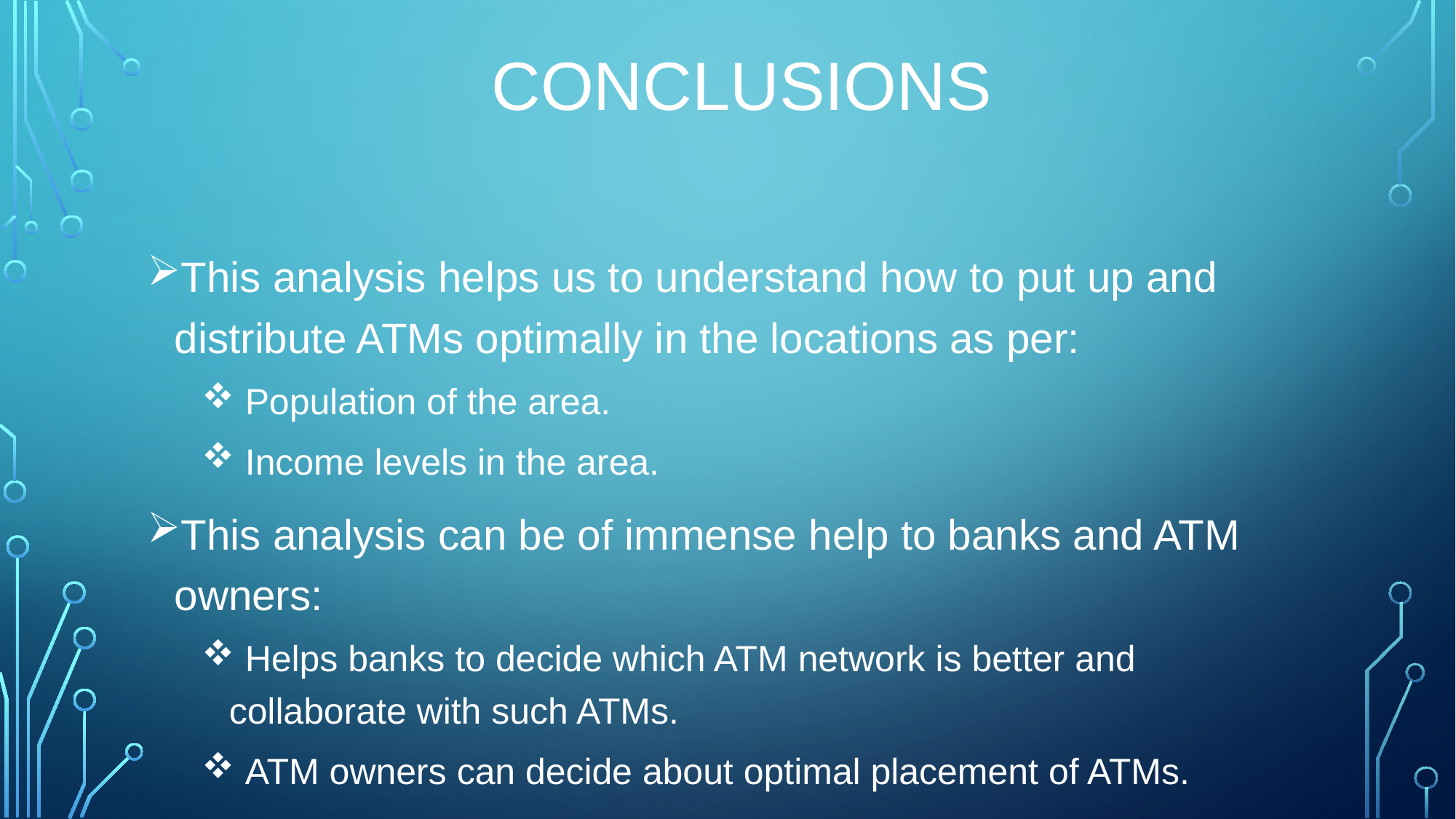

# conclusions
This analysis helps us to understand how to put up and distribute ATMs optimally in the locations as per:
 Population of the area.
 Income levels in the area.
This analysis can be of immense help to banks and ATM owners:
 Helps banks to decide which ATM network is better and    collaborate with such ATMs.
 ATM owners can decide about optimal placement of ATMs.